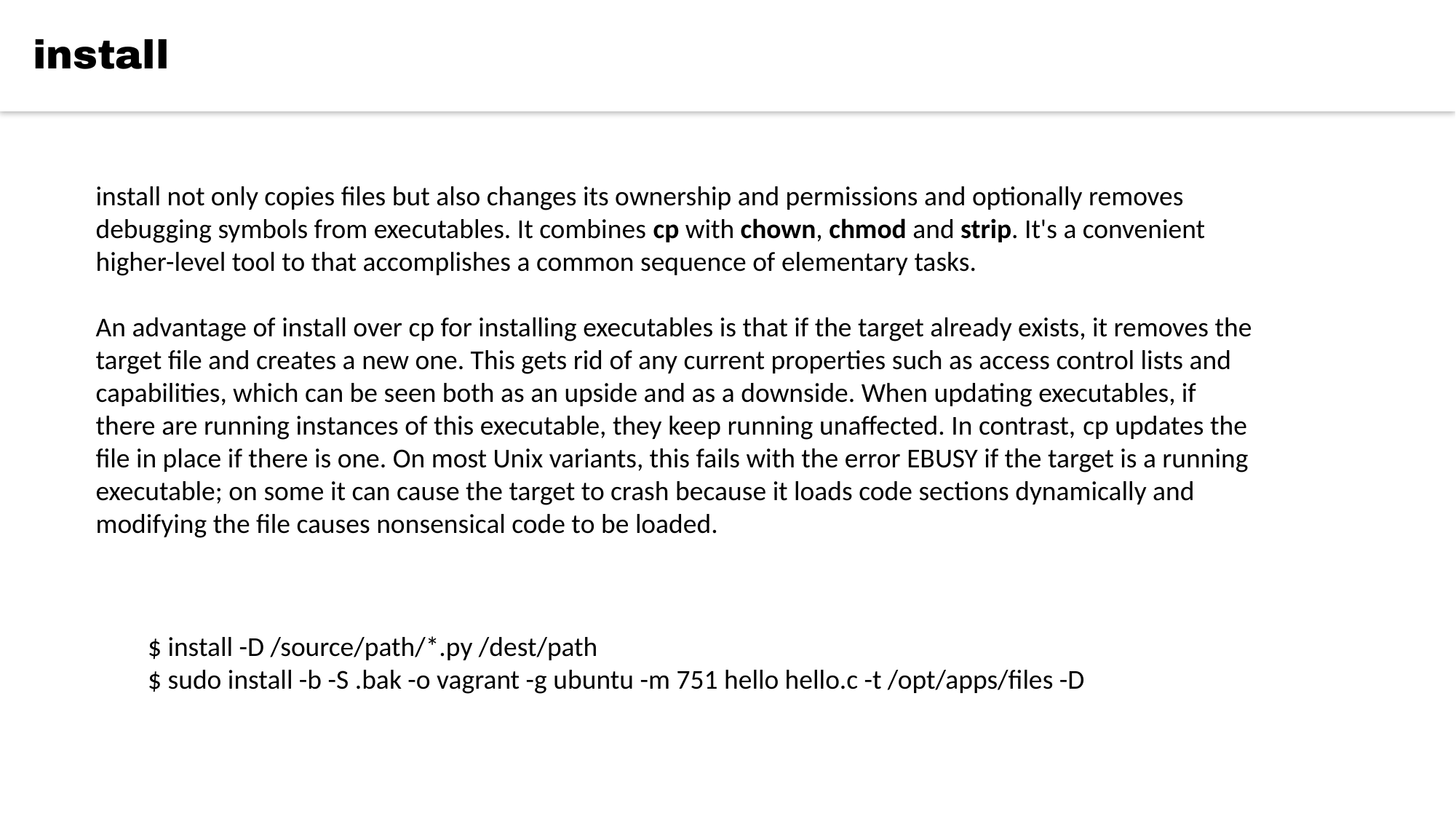

install
install not only copies files but also changes its ownership and permissions and optionally removes debugging symbols from executables. It combines cp with chown, chmod and strip. It's a convenient higher-level tool to that accomplishes a common sequence of elementary tasks.

An advantage of install over cp for installing executables is that if the target already exists, it removes the target file and creates a new one. This gets rid of any current properties such as access control lists and capabilities, which can be seen both as an upside and as a downside. When updating executables, if there are running instances of this executable, they keep running unaffected. In contrast, cp updates the file in place if there is one. On most Unix variants, this fails with the error EBUSY if the target is a running executable; on some it can cause the target to crash because it loads code sections dynamically and modifying the file causes nonsensical code to be loaded.

$ install -D /source/path/*.py /dest/path
$ sudo install -b -S .bak -o vagrant -g ubuntu -m 751 hello hello.c -t /opt/apps/files -D